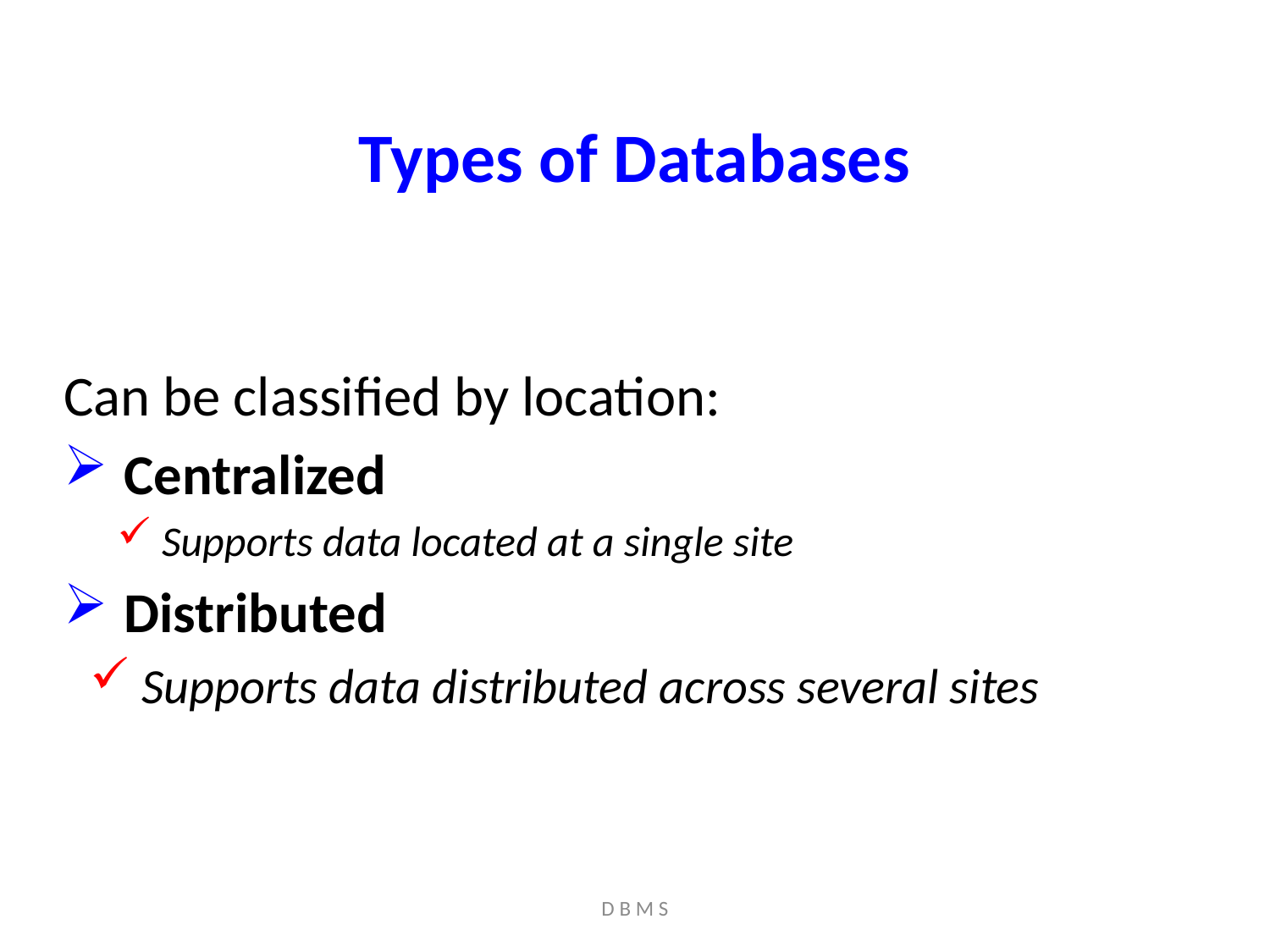

# Types of Databases
Can be classified by location:
 Centralized
 Supports data located at a single site
 Distributed
 Supports data distributed across several sites
D B M S